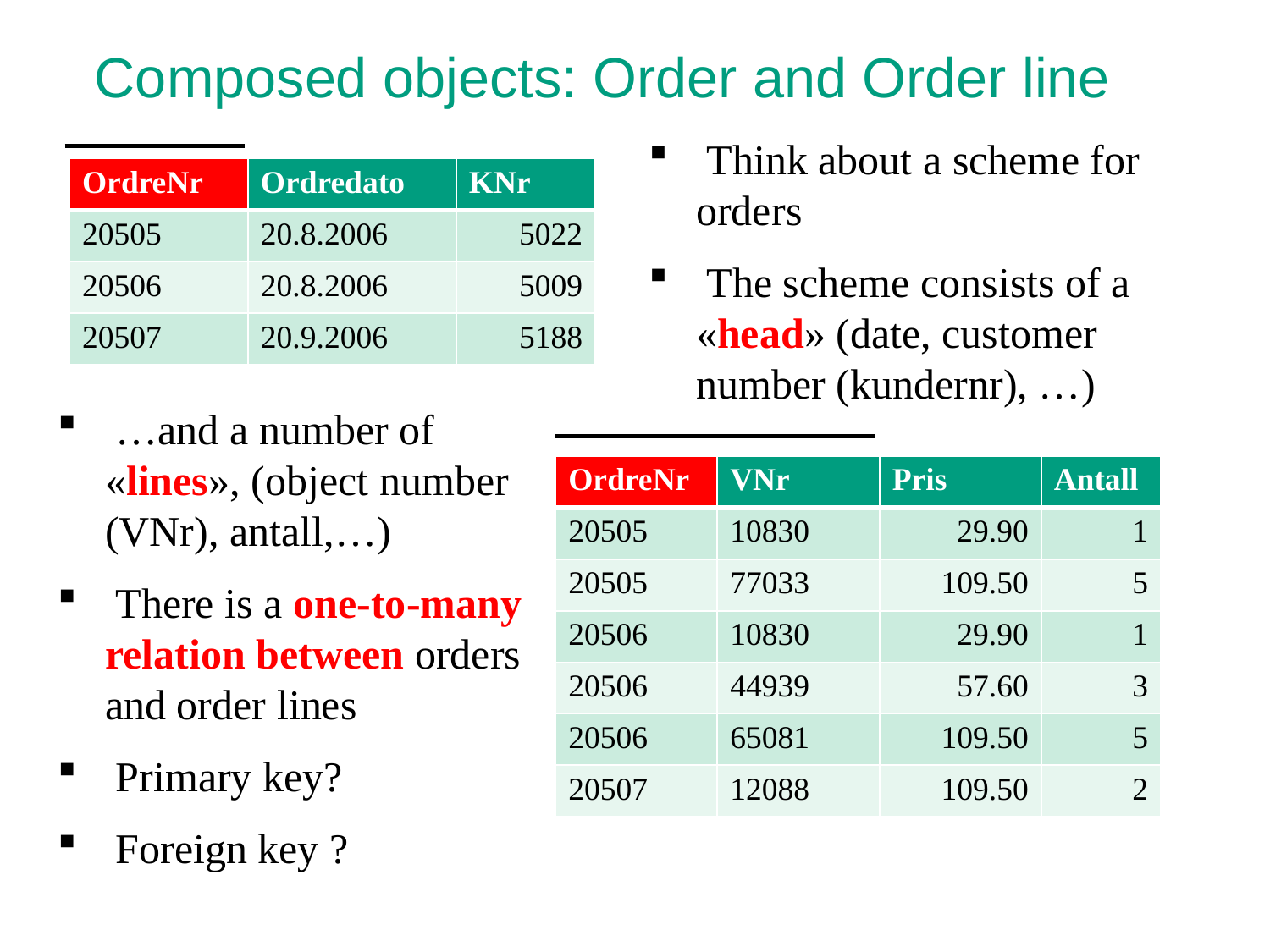

# Composed objects: Order and Order line
 Think about a scheme for orders
 The scheme consists of a «head» (date, customer number (kundernr), …)
| OrdreNr | Ordredato | KNr |
| --- | --- | --- |
| 20505 | 20.8.2006 | 5022 |
| 20506 | 20.8.2006 | 5009 |
| 20507 | 20.9.2006 | 5188 |
 …and a number of  «lines», (object number (VNr), antall,…)
 There is a one-to-many relation between orders and order lines
 Primary key?
 Foreign key ?
| OrdreNr | VNr | Pris | Antall |
| --- | --- | --- | --- |
| 20505 | 10830 | 29.90 | 1 |
| 20505 | 77033 | 109.50 | 5 |
| 20506 | 10830 | 29.90 | 1 |
| 20506 | 44939 | 57.60 | 3 |
| 20506 | 65081 | 109.50 | 5 |
| 20507 | 12088 | 109.50 | 2 |